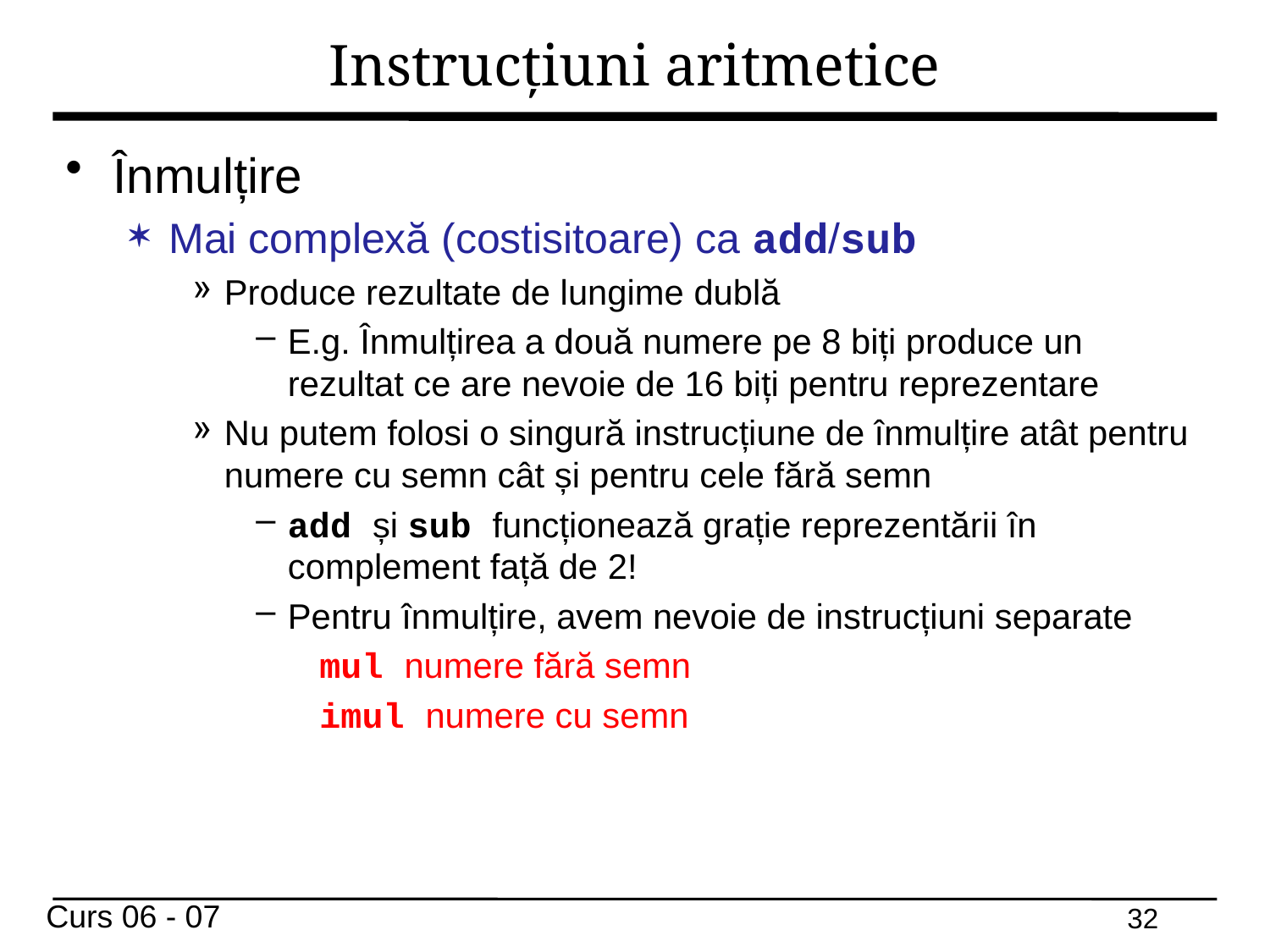

# Instrucțiuni aritmetice
Înmulțire
Mai complexă (costisitoare) ca add/sub
Produce rezultate de lungime dublă
E.g. Înmulțirea a două numere pe 8 biți produce un rezultat ce are nevoie de 16 biți pentru reprezentare
Nu putem folosi o singură instrucțiune de înmulțire atât pentru numere cu semn cât și pentru cele fără semn
add și sub funcționează grație reprezentării în complement față de 2!
Pentru înmulțire, avem nevoie de instrucțiuni separate
mul numere fără semn
imul numere cu semn